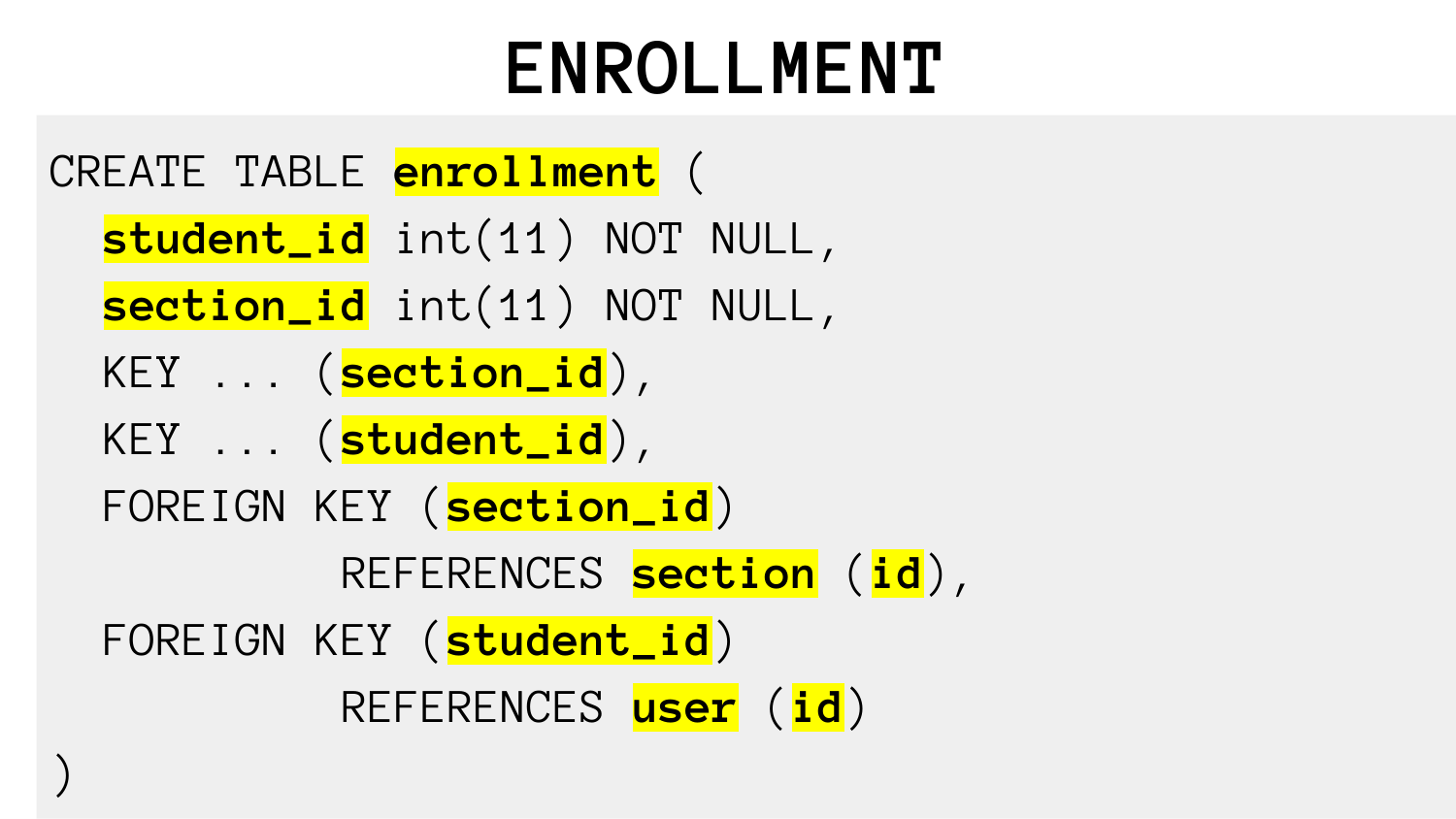

# ENROLLMENT
CREATE TABLE enrollment (
  student_id int(11) NOT NULL,
  section_id int(11) NOT NULL,
  KEY ... (section_id),
  KEY ... (student_id),
  FOREIGN KEY (section_id)
REFERENCES section (id),
  FOREIGN KEY (student_id)
REFERENCES user (id)
)